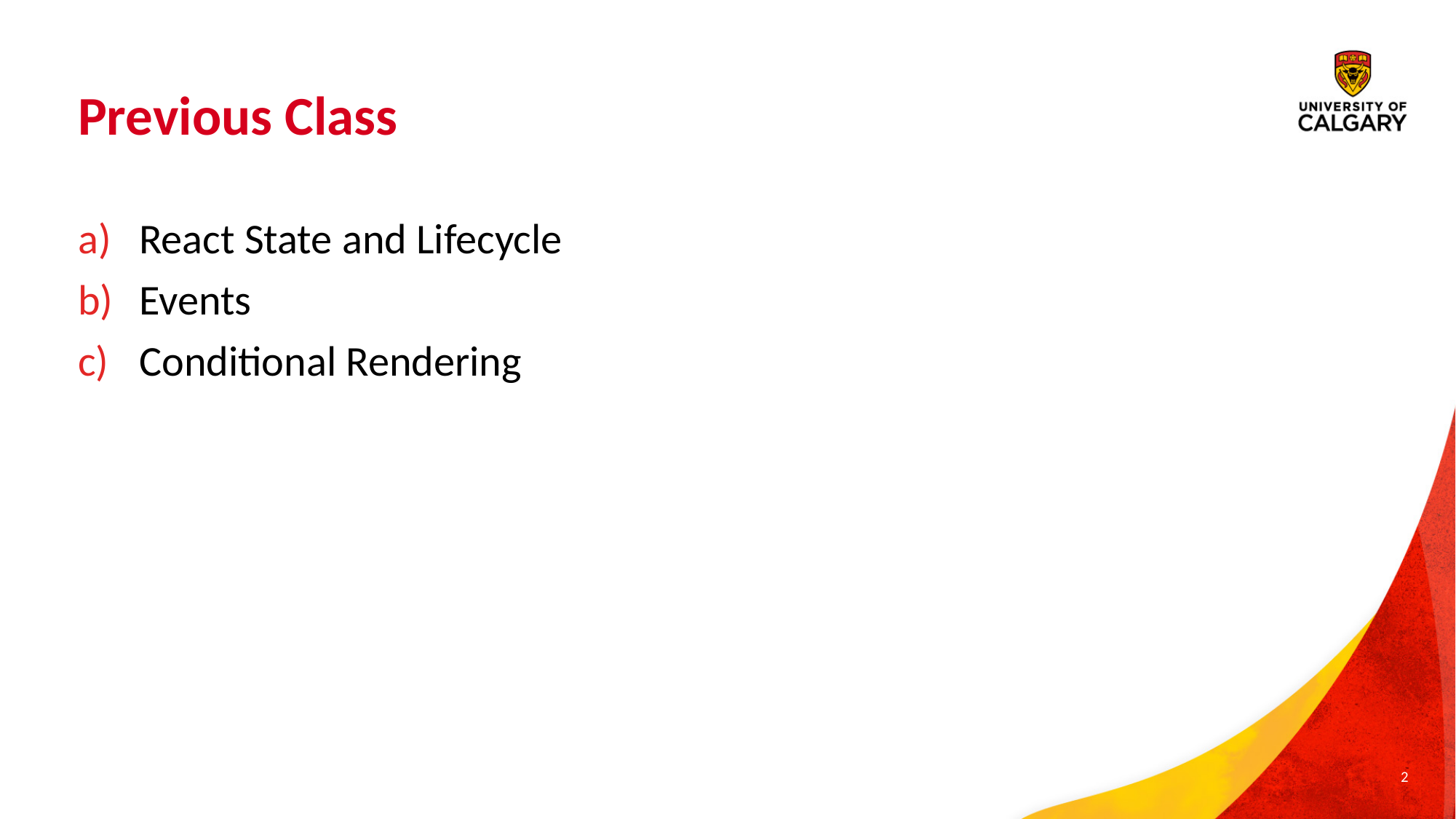

# Previous Class
React State and Lifecycle
Events
Conditional Rendering
2